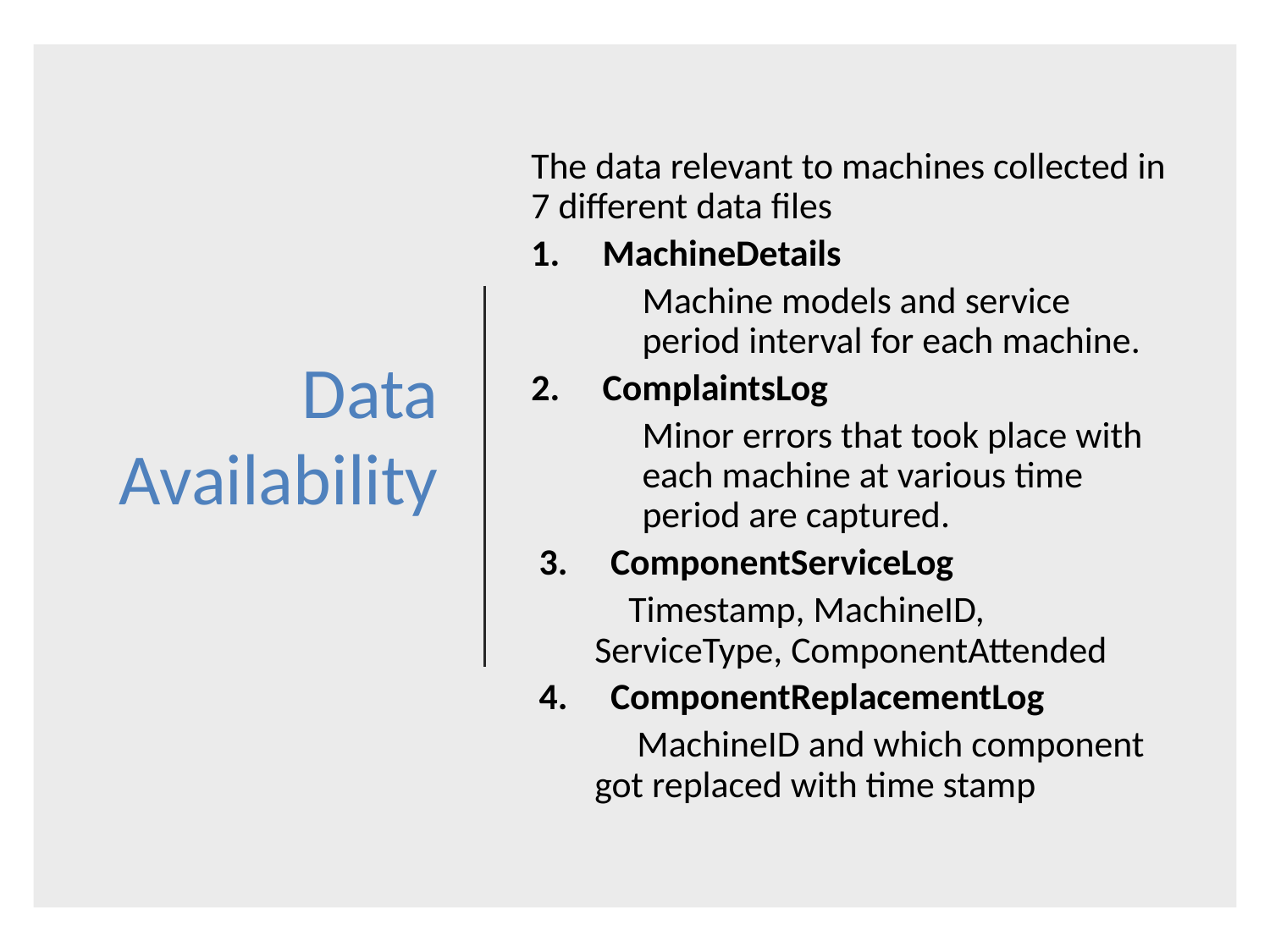

# Data Availability
The data relevant to machines collected in 7 different data files
MachineDetails
Machine models and service period interval for each machine.
ComplaintsLog
Minor errors that took place with each machine at various time period are captured.
ComponentServiceLog
    Timestamp, MachineID, ServiceType, ComponentAttended
ComponentReplacementLog
     MachineID and which component got replaced with time stamp